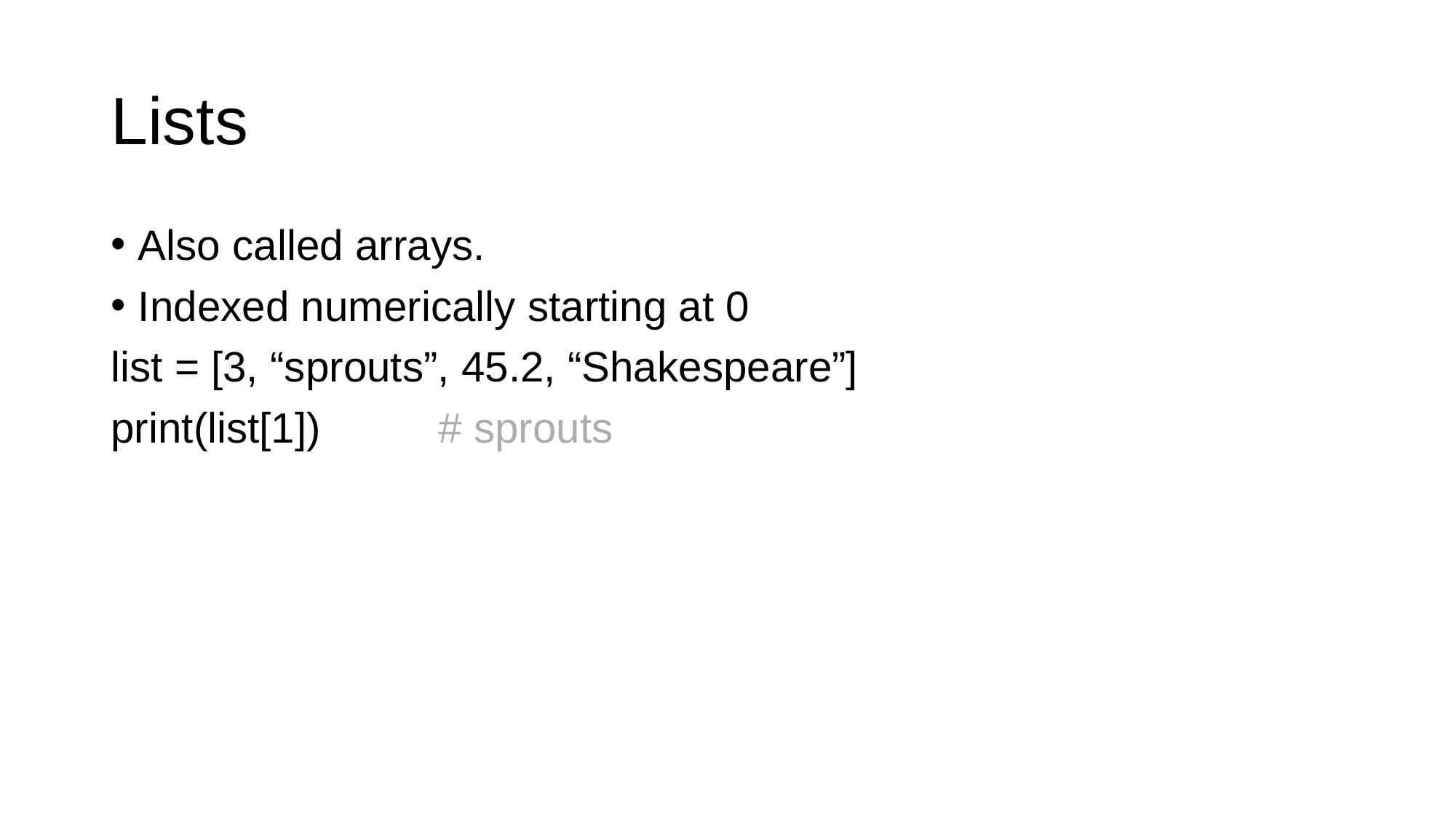

# Lists
Also called arrays.
Indexed numerically starting at 0
list = [3, “sprouts”, 45.2, “Shakespeare”]
print(list[1])  	# sprouts